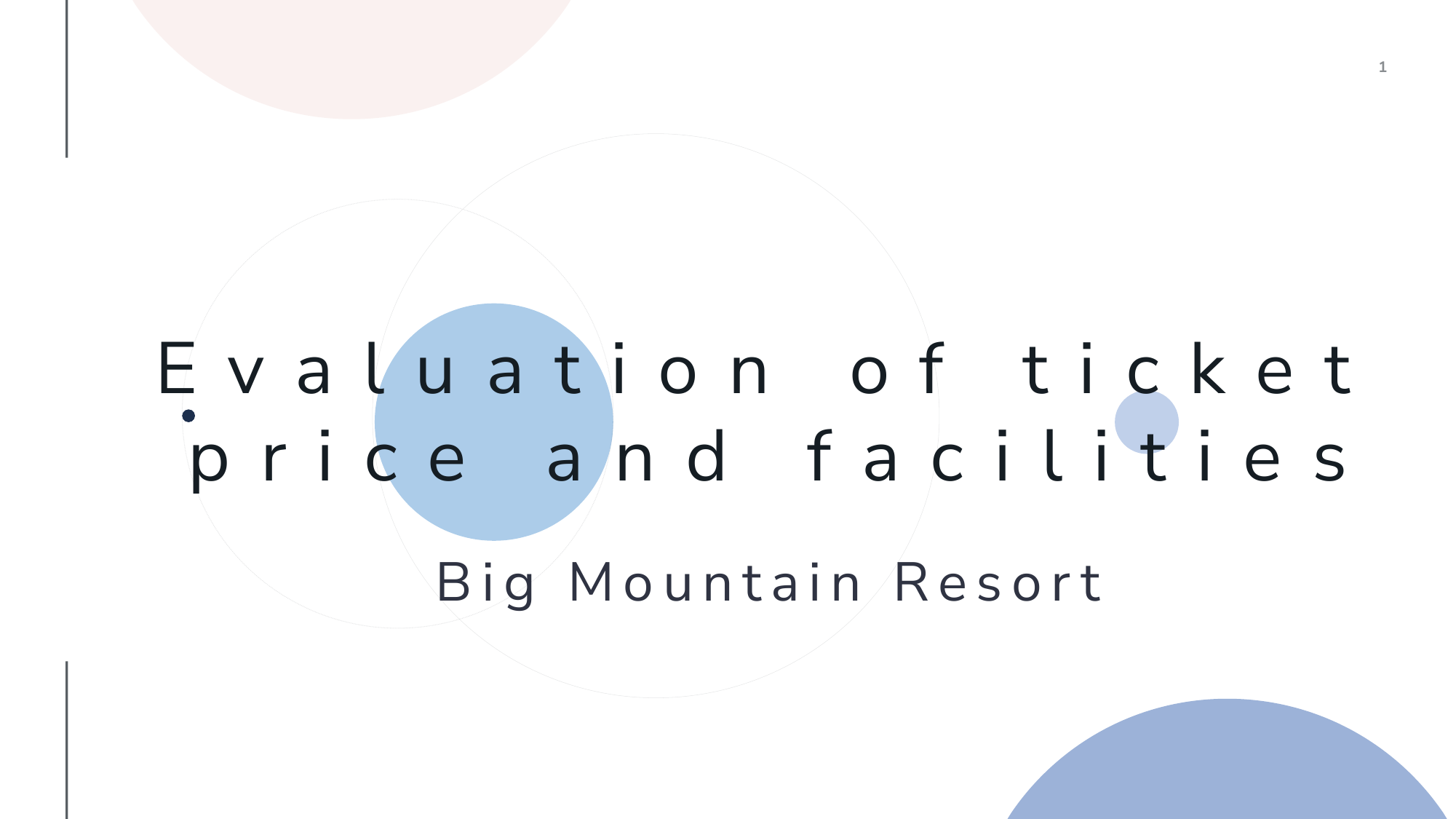

# Evaluation of ticket price and facilities
Big Mountain Resort